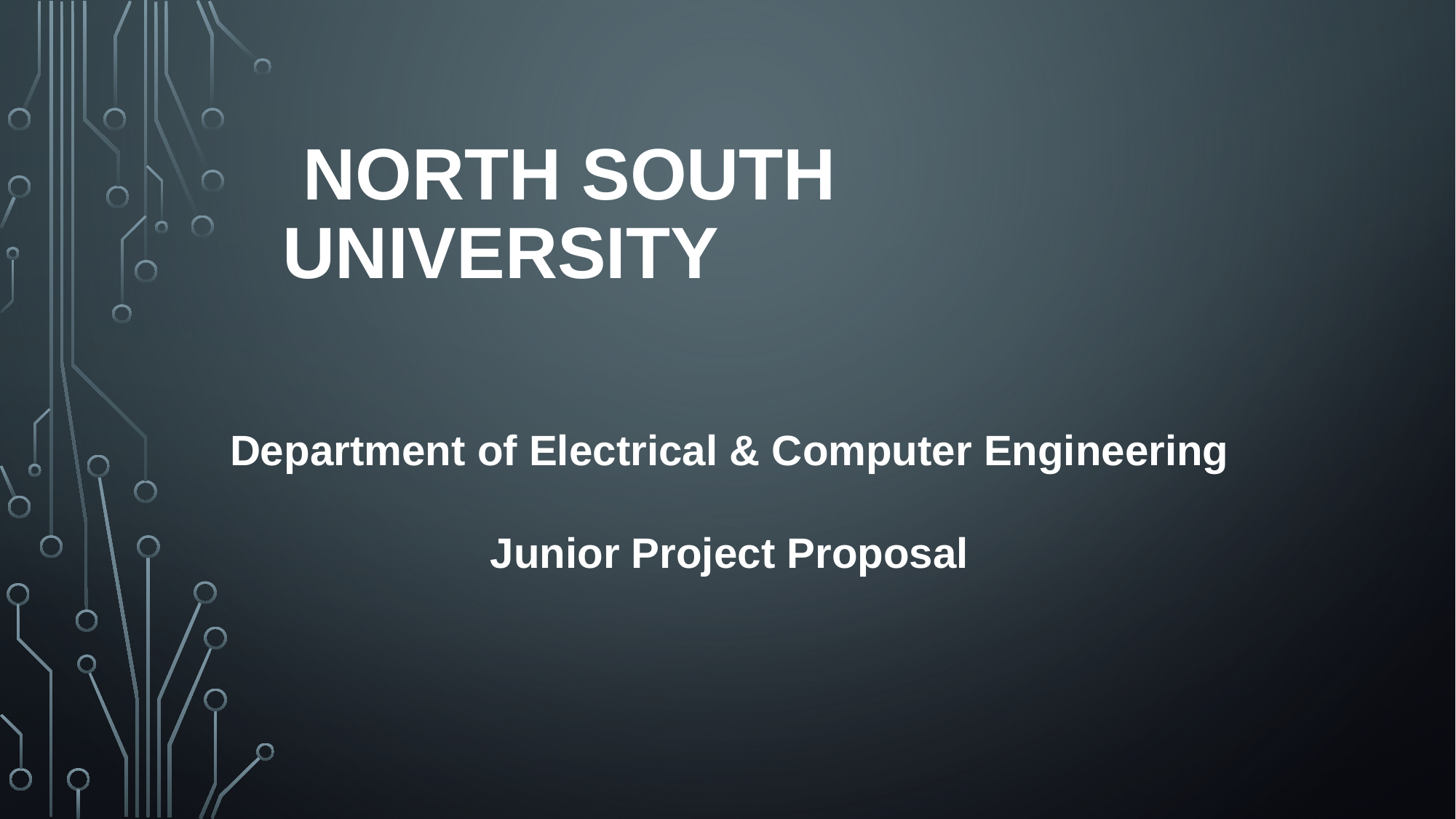

# North South University
Department of Electrical & Computer Engineering

Junior Project Proposal